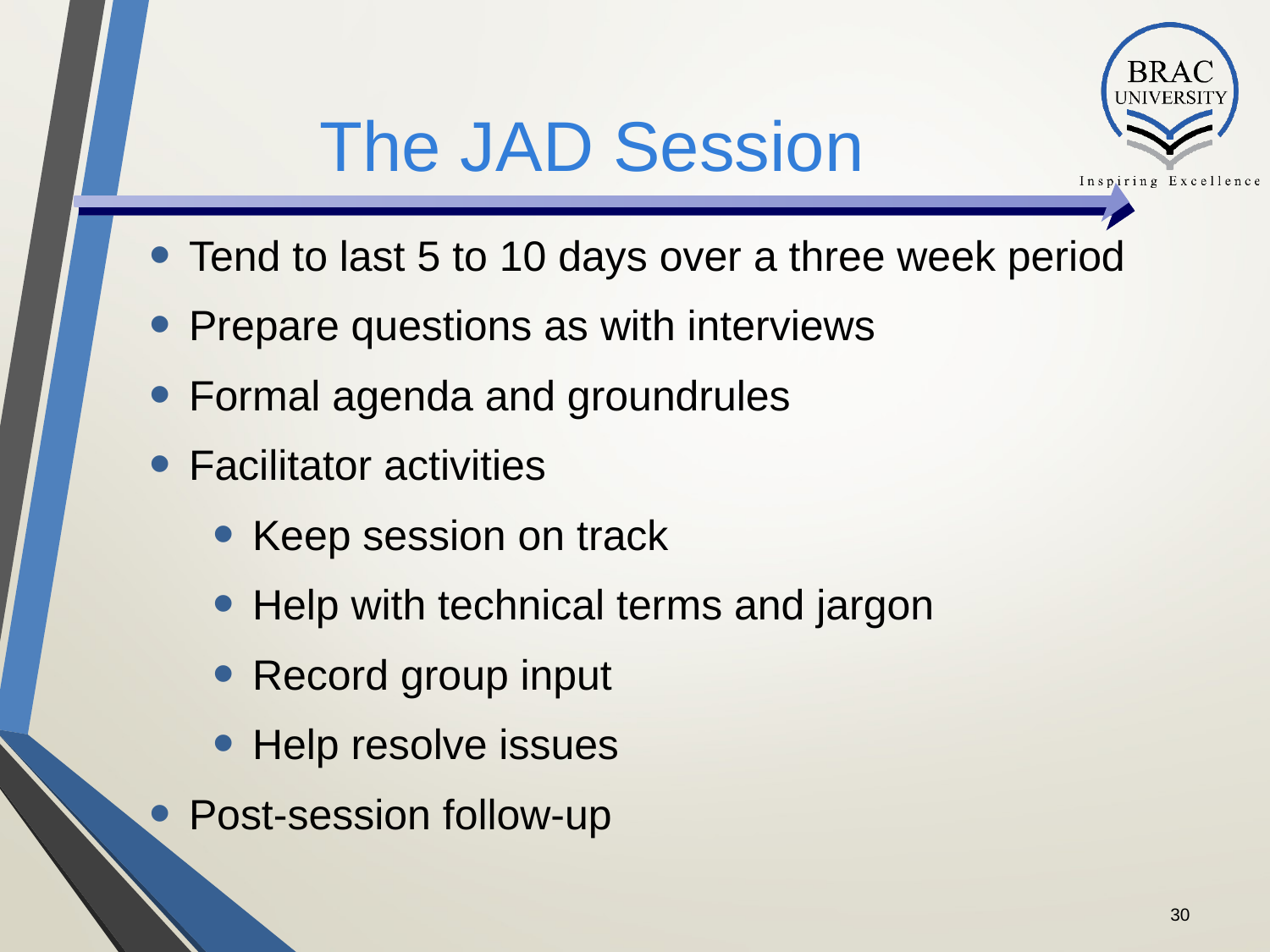

# The JAD Session
Tend to last 5 to 10 days over a three week period
Prepare questions as with interviews
Formal agenda and groundrules
Facilitator activities
Keep session on track
Help with technical terms and jargon
Record group input
Help resolve issues
Post-session follow-up
30